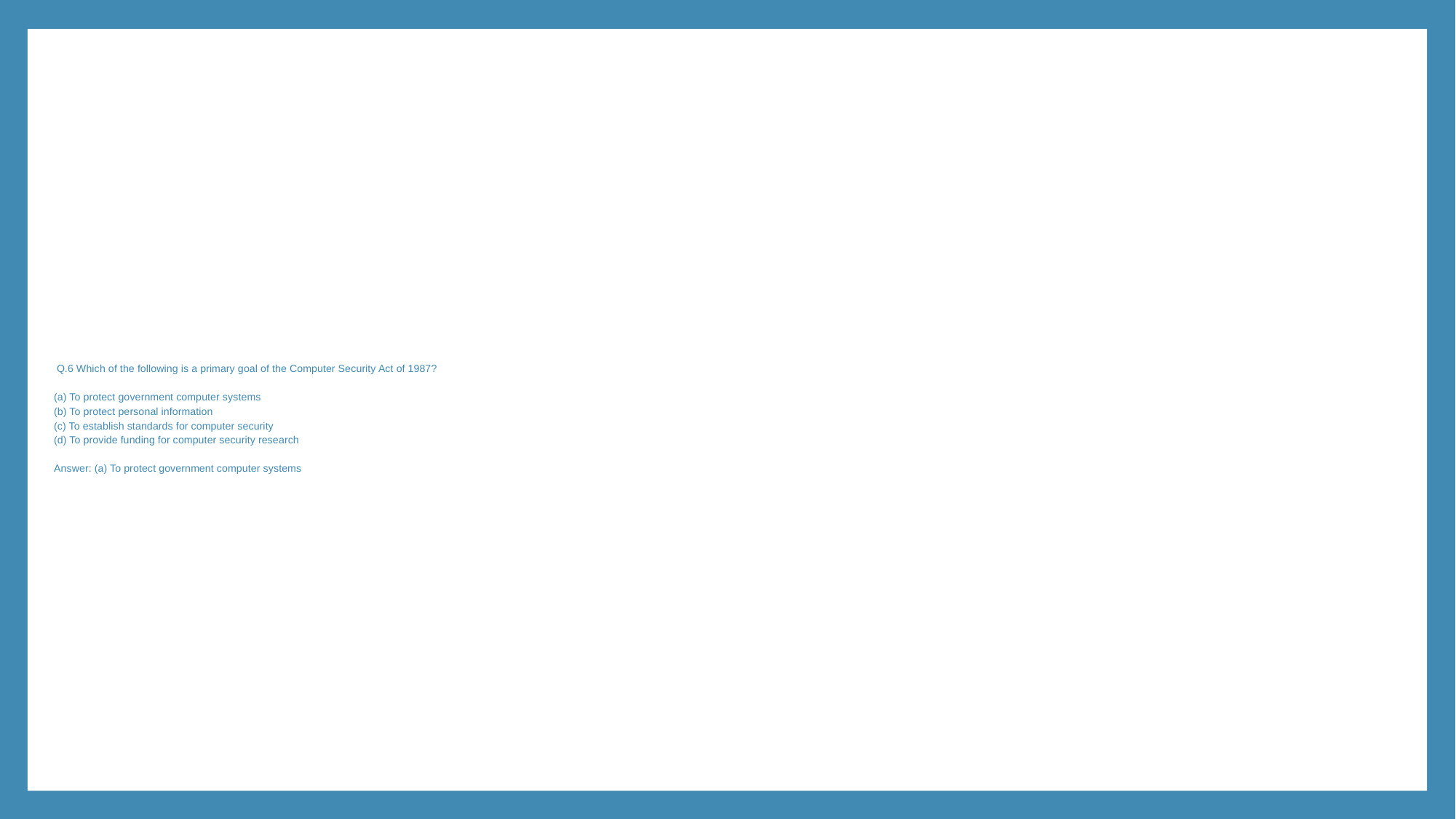

# Q.6 Which of the following is a primary goal of the Computer Security Act of 1987? (a) To protect government computer systems (b) To protect personal information (c) To establish standards for computer security (d) To provide funding for computer security research Answer: (a) To protect government computer systems